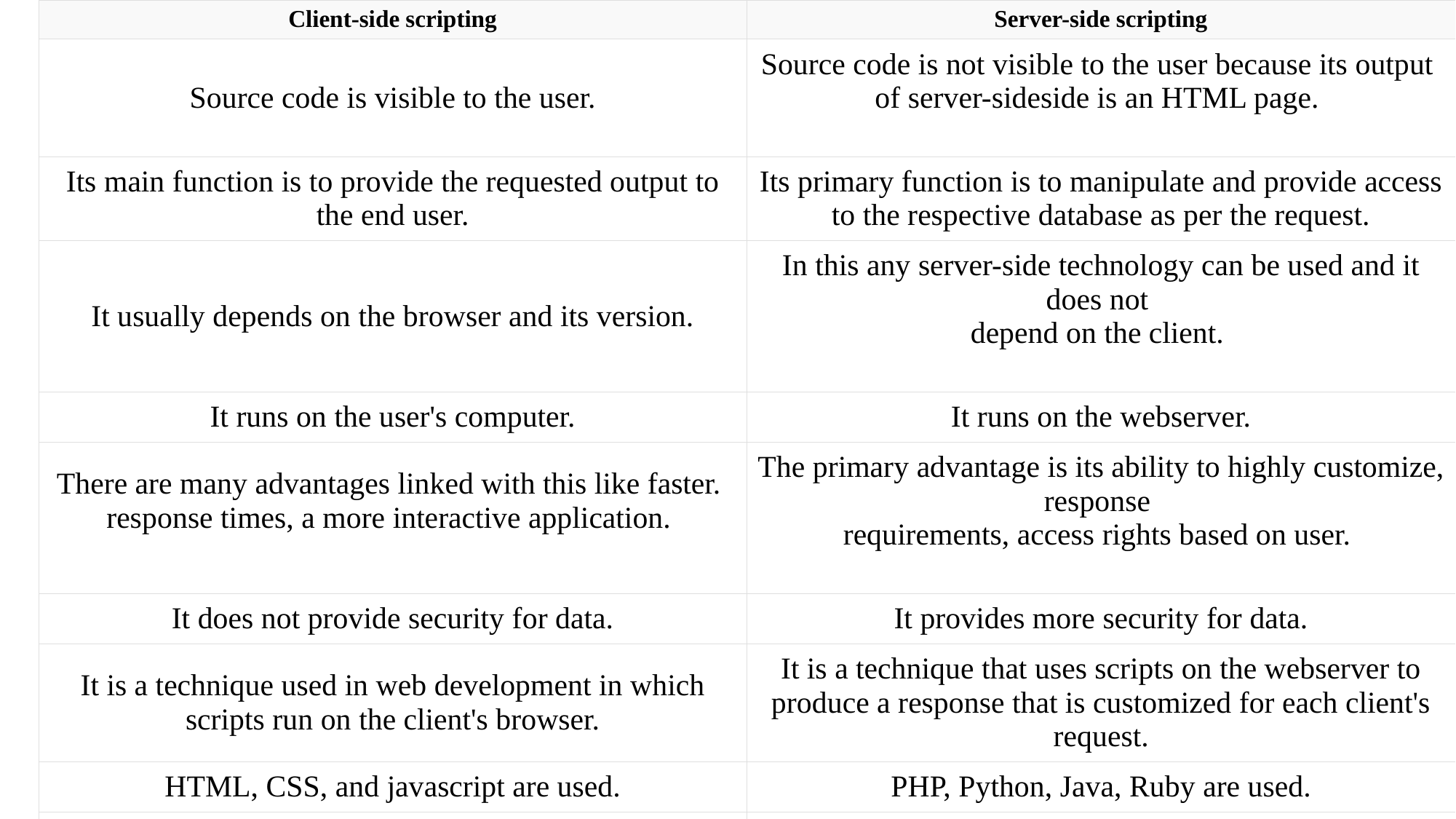

| Client-side scripting | Server-side scripting |
| --- | --- |
| Source code is visible to the user. | Source code is not visible to the user because its output  of server-sideside is an HTML page. |
| Its main function is to provide the requested output to the end user. | Its primary function is to manipulate and provide access to the respective database as per the request. |
| It usually depends on the browser and its version. | In this any server-side technology can be used and it does not  depend on the client. |
| It runs on the user's computer. | It runs on the webserver. |
| There are many advantages linked with this like faster.  response times, a more interactive application. | The primary advantage is its ability to highly customize, response  requirements, access rights based on user. |
| It does not provide security for data. | It provides more security for data. |
| It is a technique used in web development in which scripts run on the client's browser. | It is a technique that uses scripts on the webserver to produce a response that is customized for each client's request. |
| HTML, CSS, and javascript are used. | PHP, Python, Java, Ruby are used. |
| No need of interaction with the server. | It is all about interacting with the servers. |
| It reduces load on processing unit of the server. | It surge the processing load on the server. |